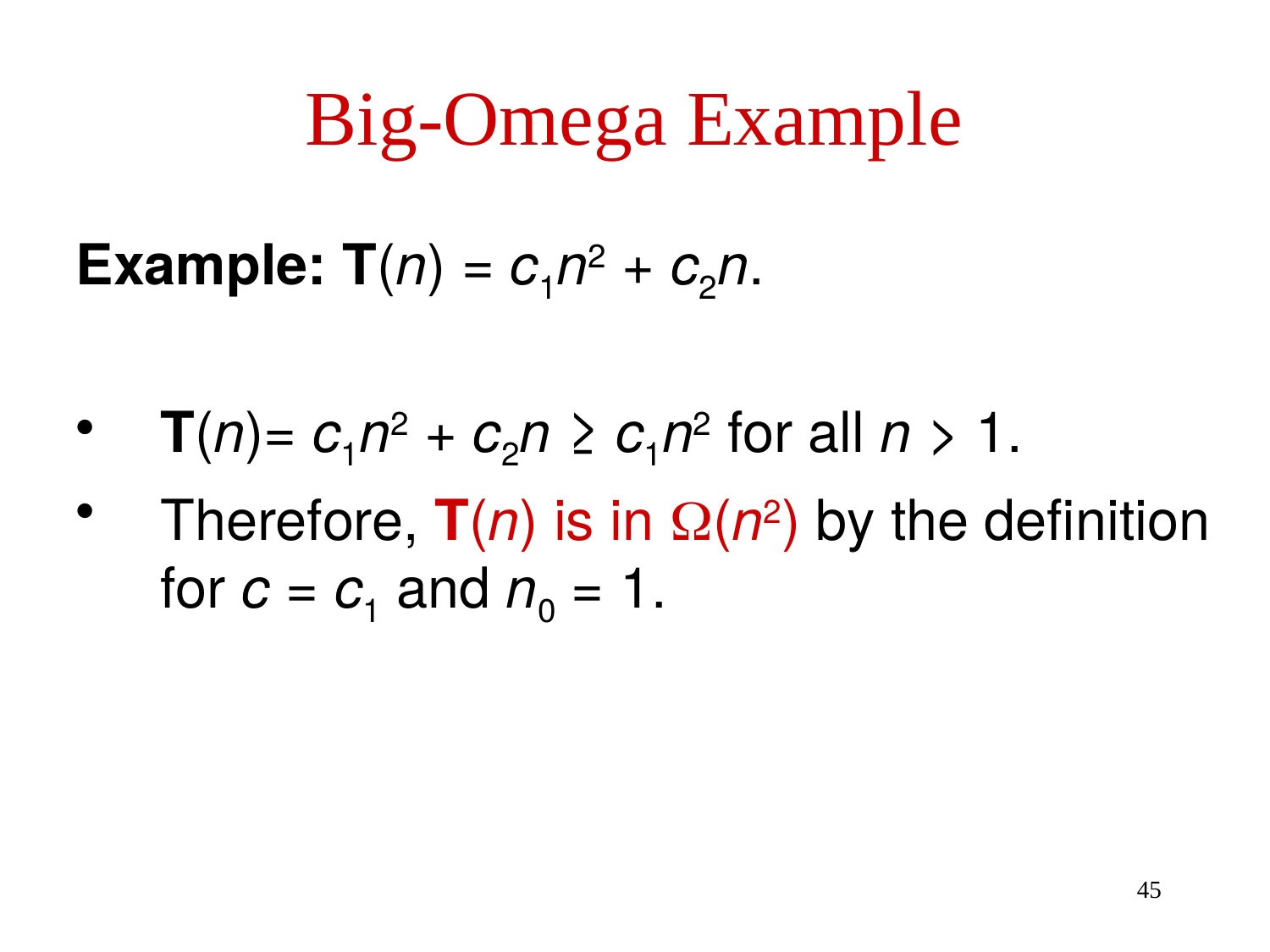

# Big-Omega Example
Example: T(n) = c1n2 + c2n.

T(n)= c1n2 + c2n ≥ c1n2 for all n > 1.
Therefore, T(n) is in Ω(n2) by the definition for c = c1 and n0 = 1.

45